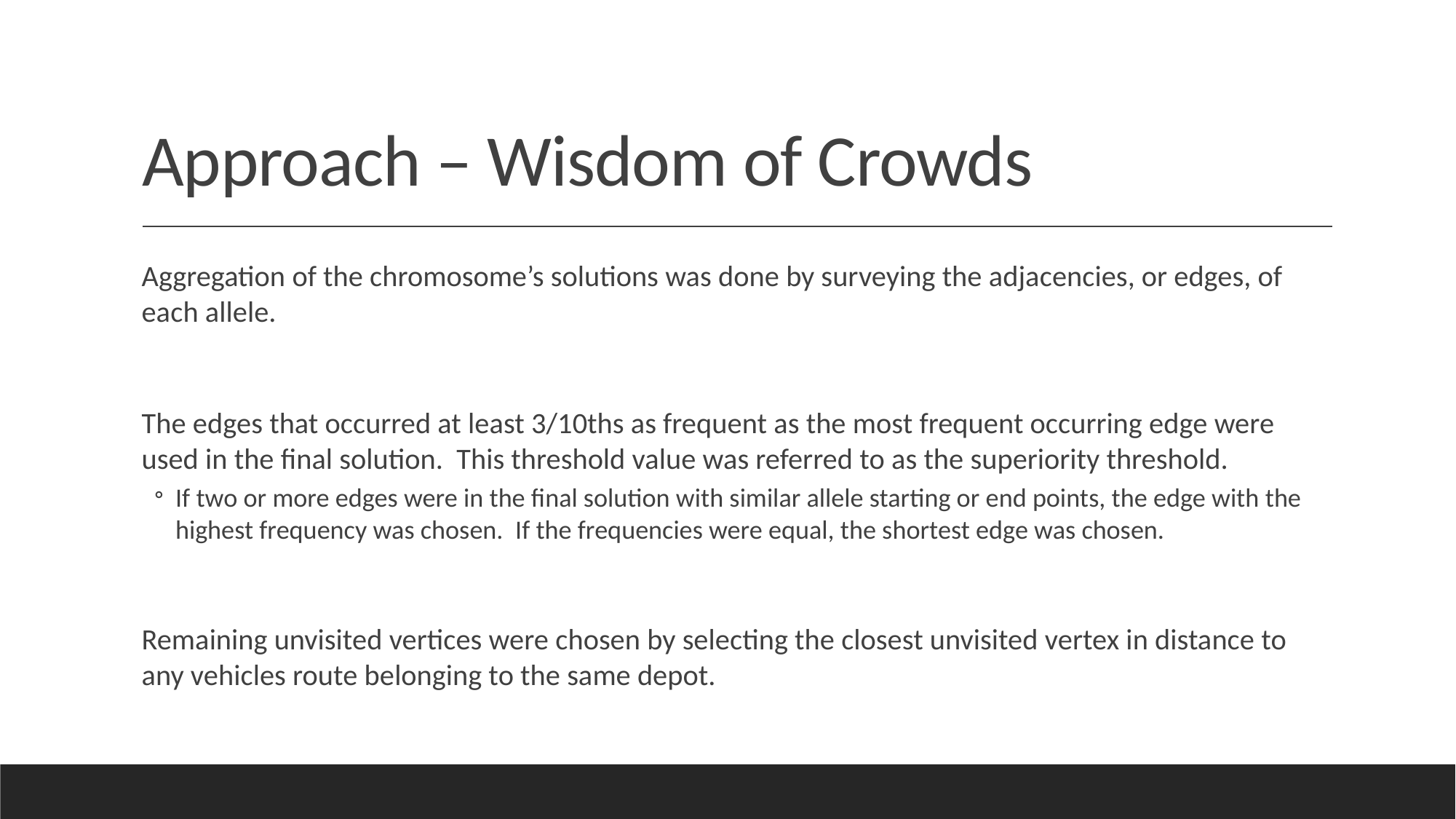

# Approach – Wisdom of Crowds
Aggregation of the chromosome’s solutions was done by surveying the adjacencies, or edges, of each allele.

The edges that occurred at least 3/10ths as frequent as the most frequent occurring edge were used in the final solution.  This threshold value was referred to as the superiority threshold.
If two or more edges were in the final solution with similar allele starting or end points, the edge with the highest frequency was chosen.  If the frequencies were equal, the shortest edge was chosen.

Remaining unvisited vertices were chosen by selecting the closest unvisited vertex in distance to any vehicles route belonging to the same depot.